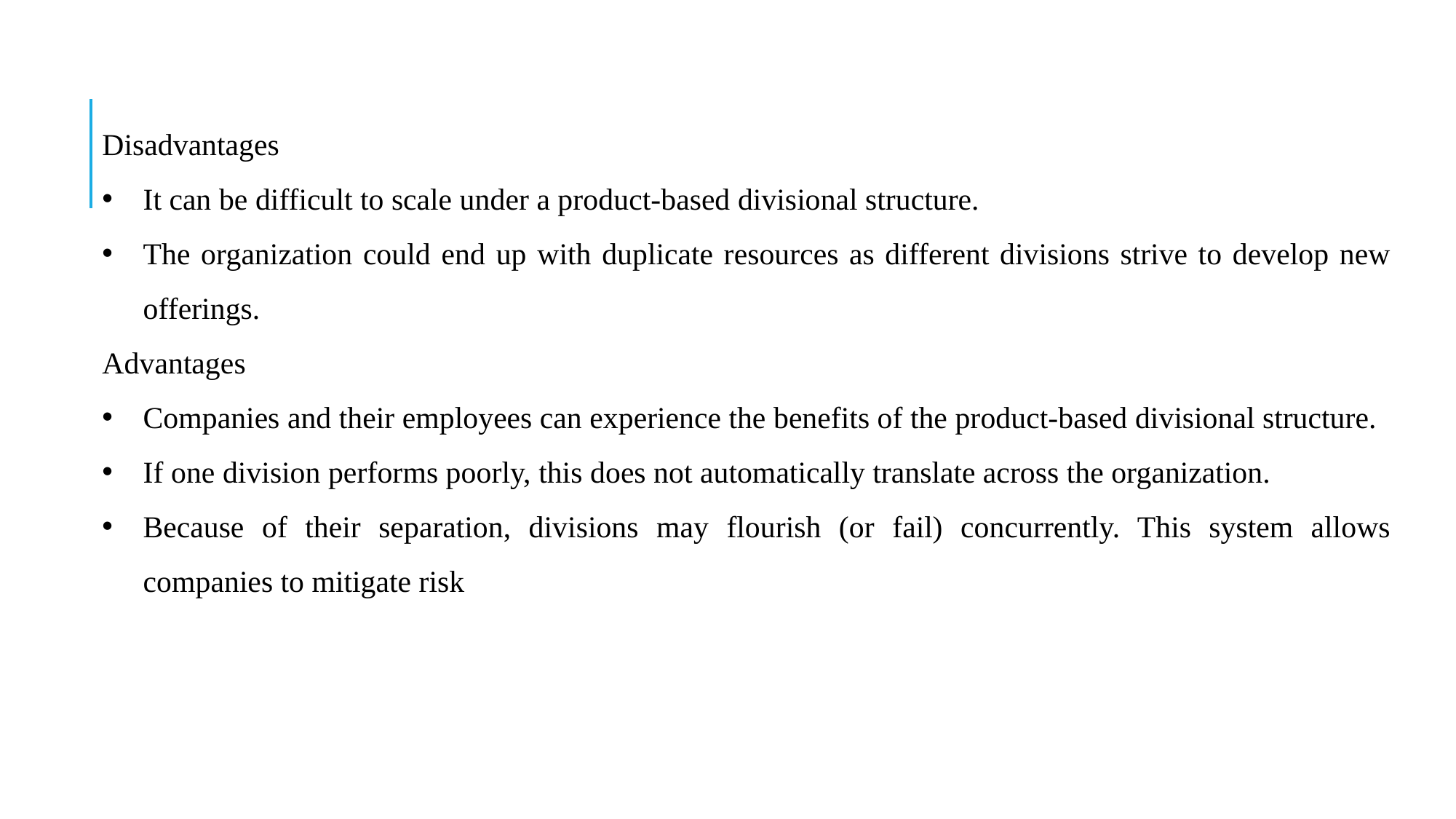

Disadvantages
It can be difficult to scale under a product-based divisional structure.
The organization could end up with duplicate resources as different divisions strive to develop new offerings.
Advantages
Companies and their employees can experience the benefits of the product-based divisional structure.
If one division performs poorly, this does not automatically translate across the organization.
Because of their separation, divisions may flourish (or fail) concurrently. This system allows companies to mitigate risk